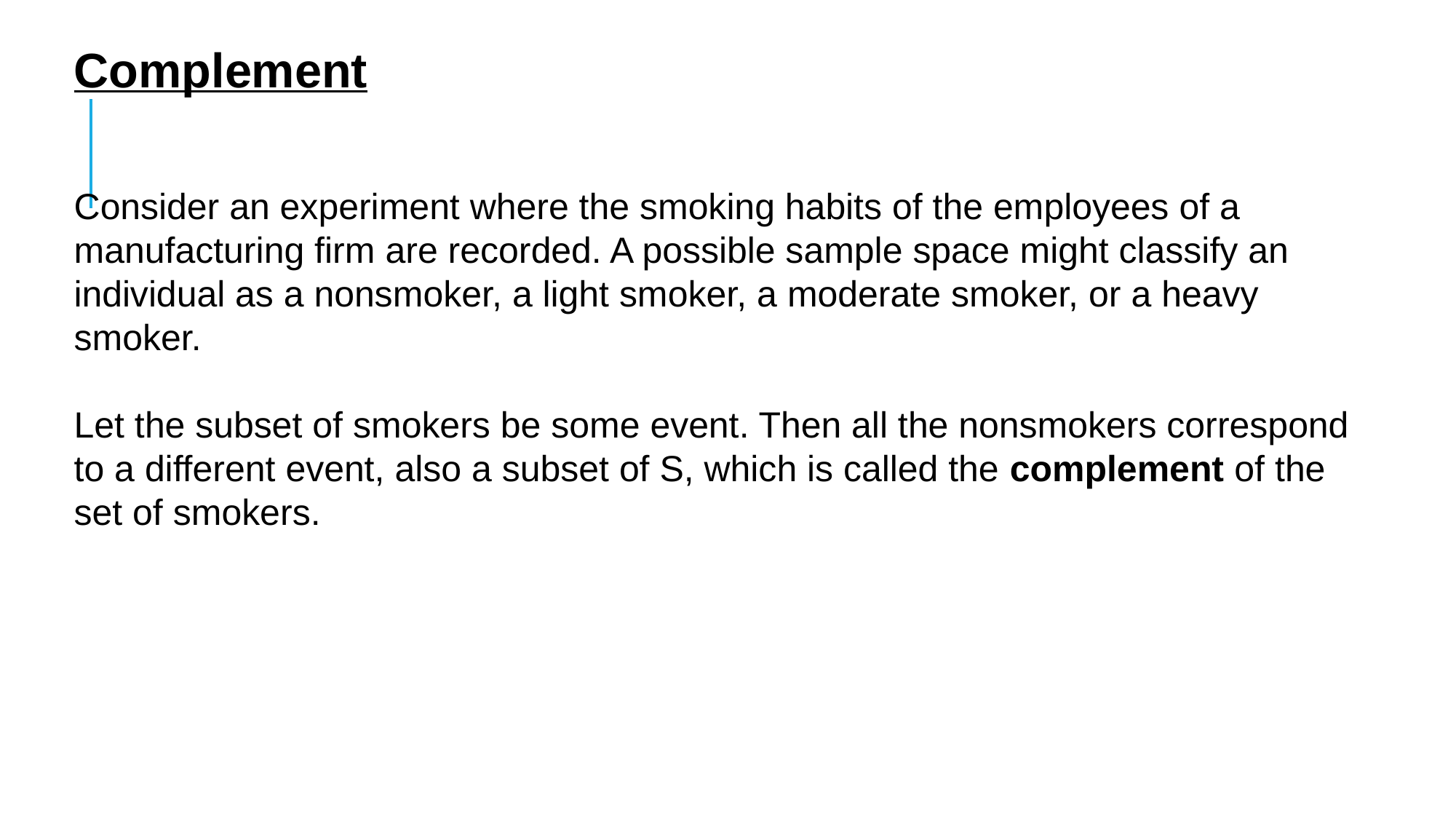

Complement
Consider an experiment where the smoking habits of the employees of a manufacturing firm are recorded. A possible sample space might classify an individual as a nonsmoker, a light smoker, a moderate smoker, or a heavy smoker.

Let the subset of smokers be some event. Then all the nonsmokers correspond to a different event, also a subset of S, which is called the complement of the set of smokers.